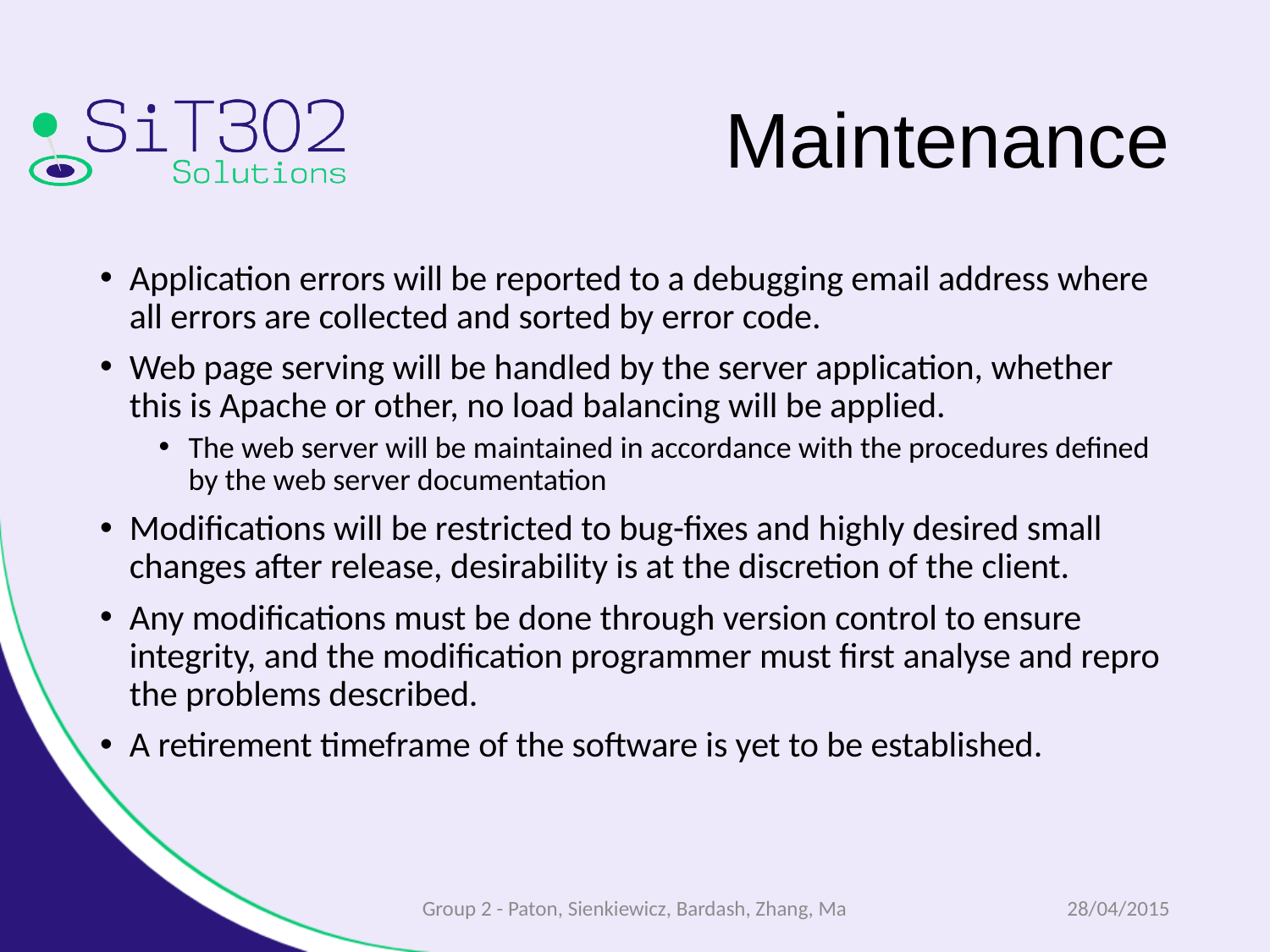

# Maintenance
Application errors will be reported to a debugging email address where all errors are collected and sorted by error code.
Web page serving will be handled by the server application, whether this is Apache or other, no load balancing will be applied.
The web server will be maintained in accordance with the procedures defined by the web server documentation
Modifications will be restricted to bug-fixes and highly desired small changes after release, desirability is at the discretion of the client.
Any modifications must be done through version control to ensure integrity, and the modification programmer must first analyse and repro the problems described.
A retirement timeframe of the software is yet to be established.
Group 2 - Paton, Sienkiewicz, Bardash, Zhang, Ma
28/04/2015